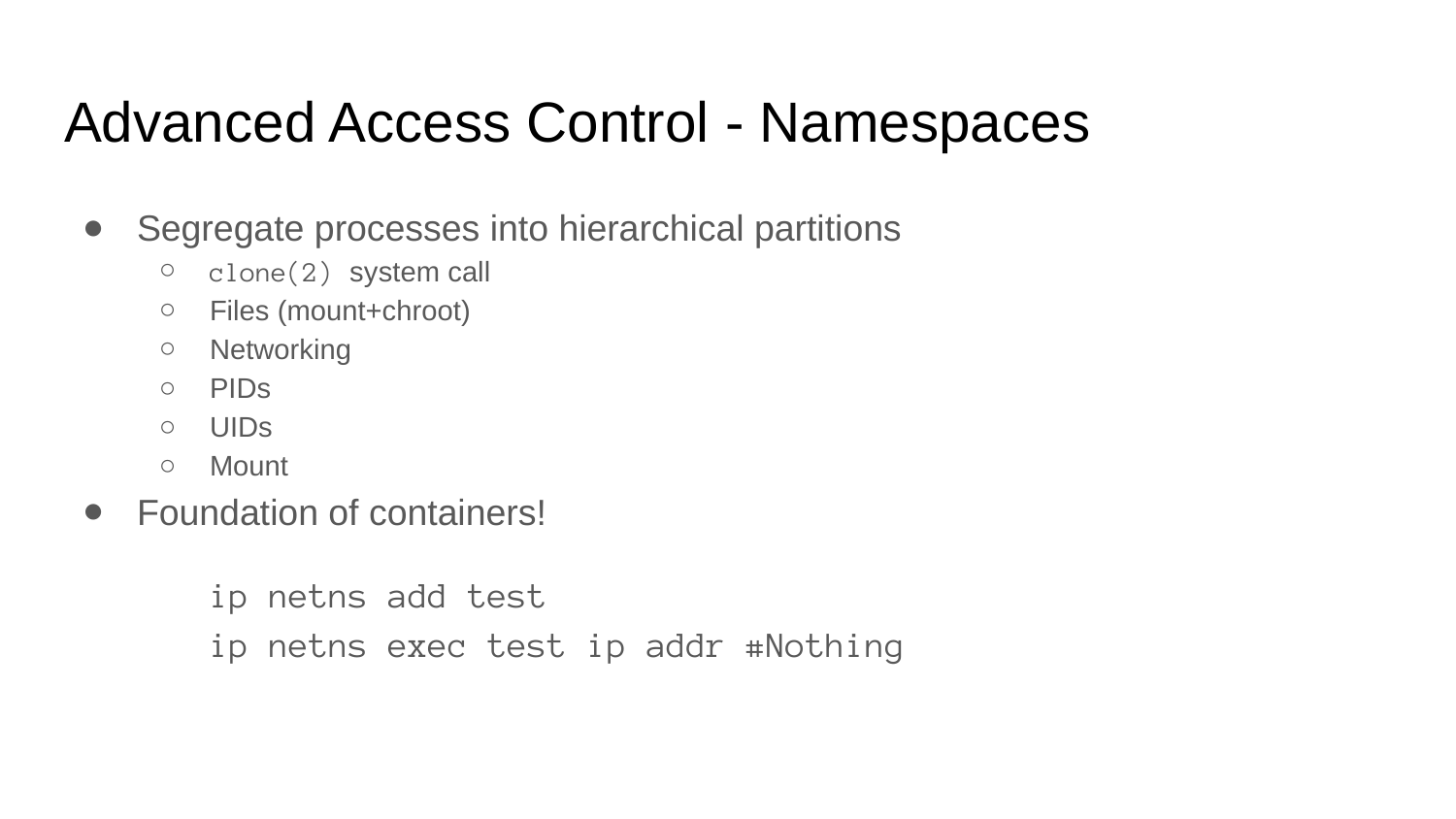

# Advanced Access Control - Namespaces
Segregate processes into hierarchical partitions
clone(2) system call
Files (mount+chroot)
Networking
PIDs
UIDs
Mount
Foundation of containers!
	ip netns add test
	ip netns exec test ip addr #Nothing